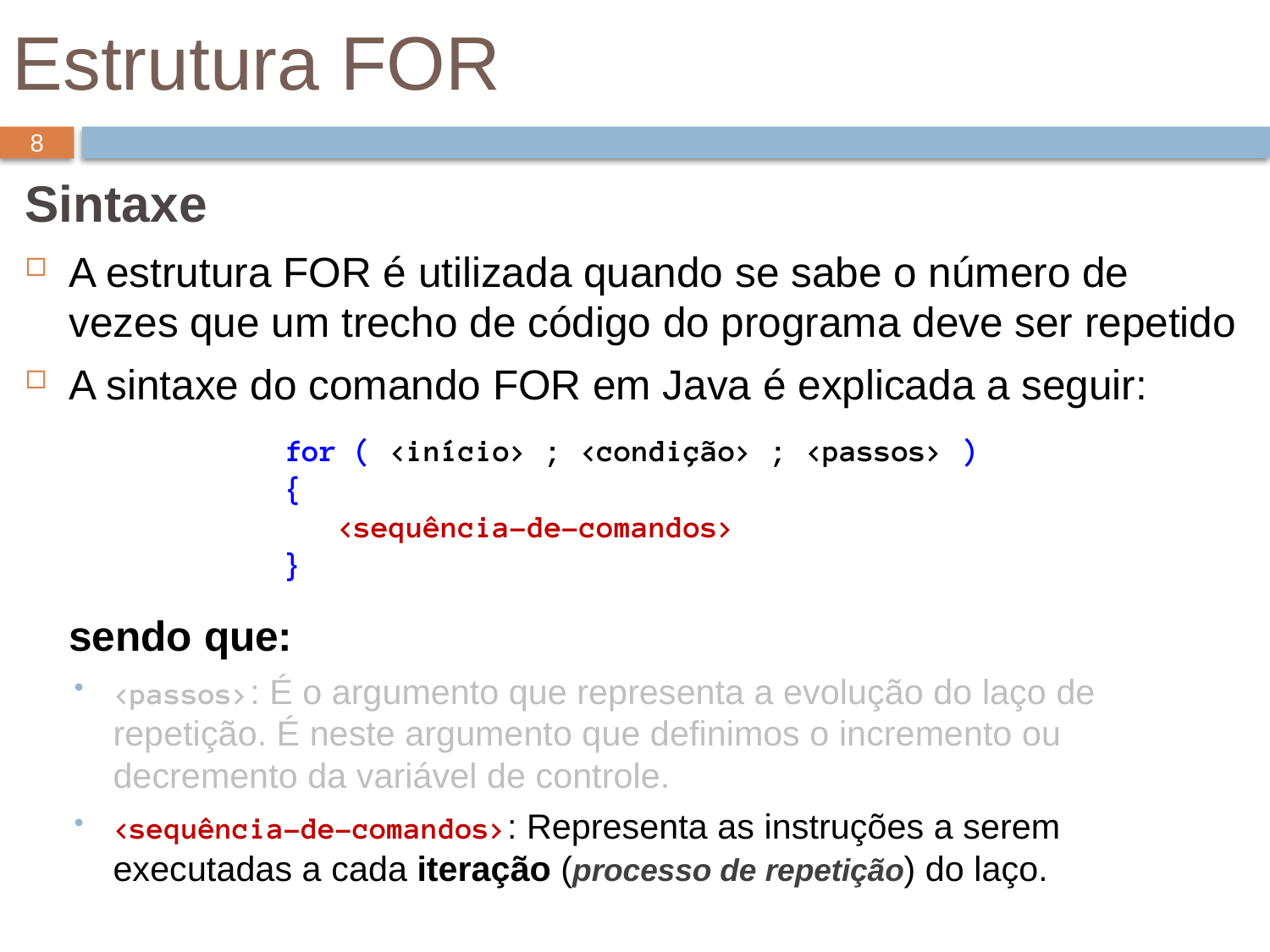

# Estrutura FOR
8
Sintaxe
A estrutura FOR é utilizada quando se sabe o número de vezes que um trecho de código do programa deve ser repetido
A sintaxe do comando FOR em Java é explicada a seguir:
sendo que:
<passos>: É o argumento que representa a evolução do laço de repetição. É neste argumento que definimos o incremento ou decremento da variável de controle.
<sequência-de-comandos>: Representa as instruções a serem executadas a cada iteração (processo de repetição) do laço.
for ( <início> ; <condição> ; <passos> )
{
   <sequência-de-comandos>
}